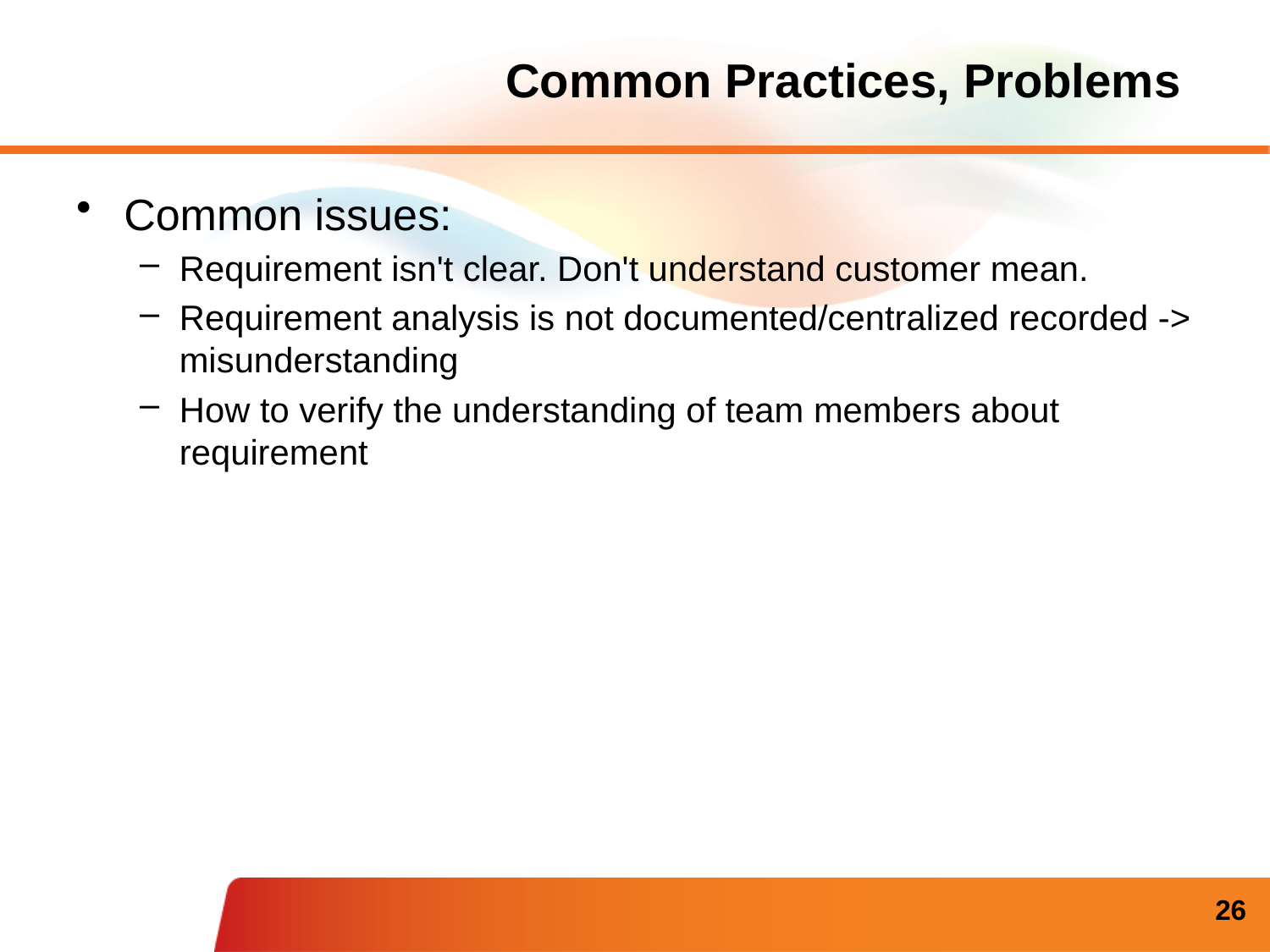

# Common Practices, Problems
Common issues:
Requirement isn't clear. Don't understand customer mean.
Requirement analysis is not documented/centralized recorded -> misunderstanding
How to verify the understanding of team members about requirement